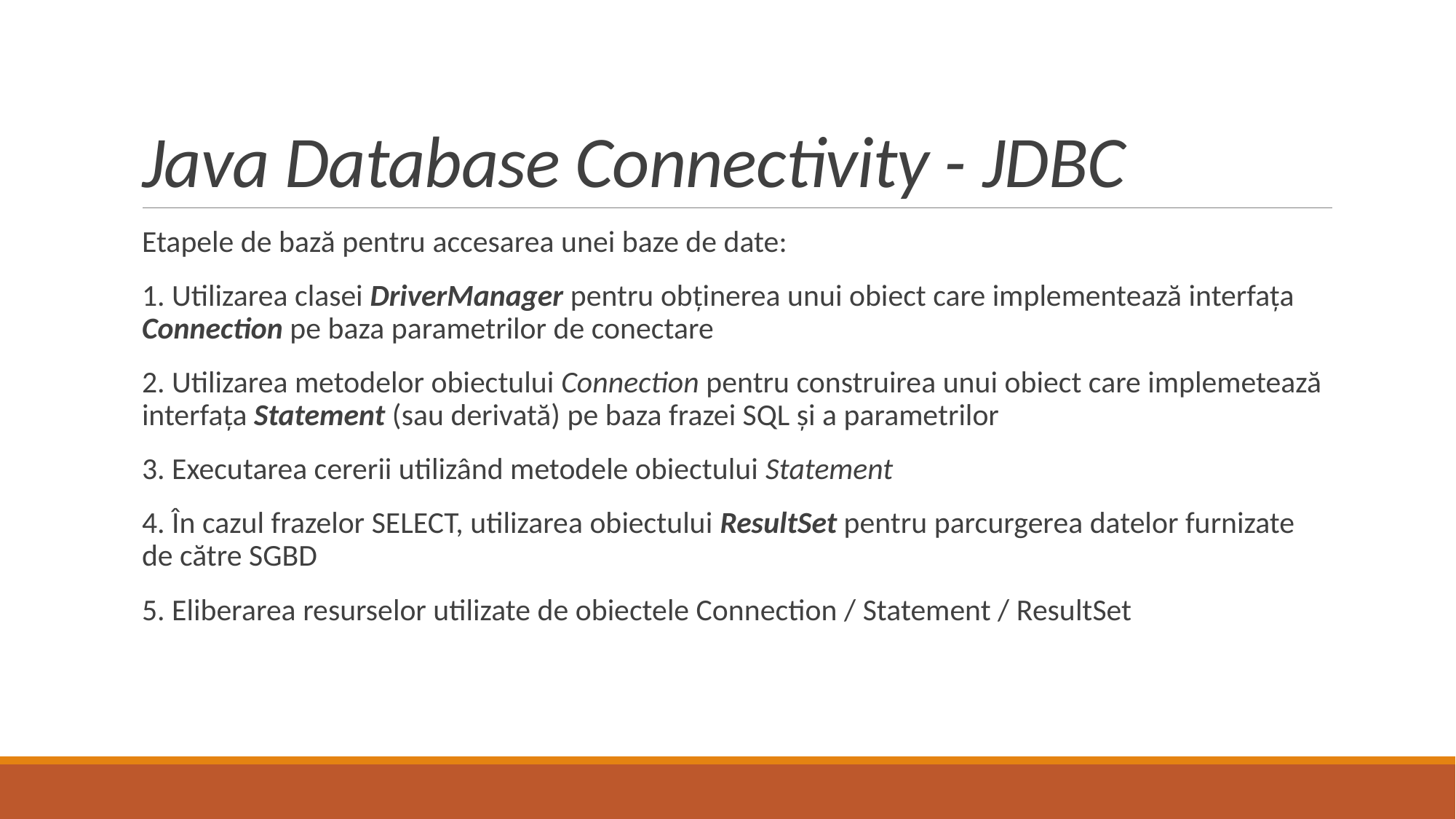

# Java Database Connectivity - JDBC
Etapele de bază pentru accesarea unei baze de date:
1. Utilizarea clasei DriverManager pentru obținerea unui obiect care implementează interfața Connection pe baza parametrilor de conectare
2. Utilizarea metodelor obiectului Connection pentru construirea unui obiect care implemetează interfața Statement (sau derivată) pe baza frazei SQL și a parametrilor
3. Executarea cererii utilizând metodele obiectului Statement
4. În cazul frazelor SELECT, utilizarea obiectului ResultSet pentru parcurgerea datelor furnizate de către SGBD
5. Eliberarea resurselor utilizate de obiectele Connection / Statement / ResultSet